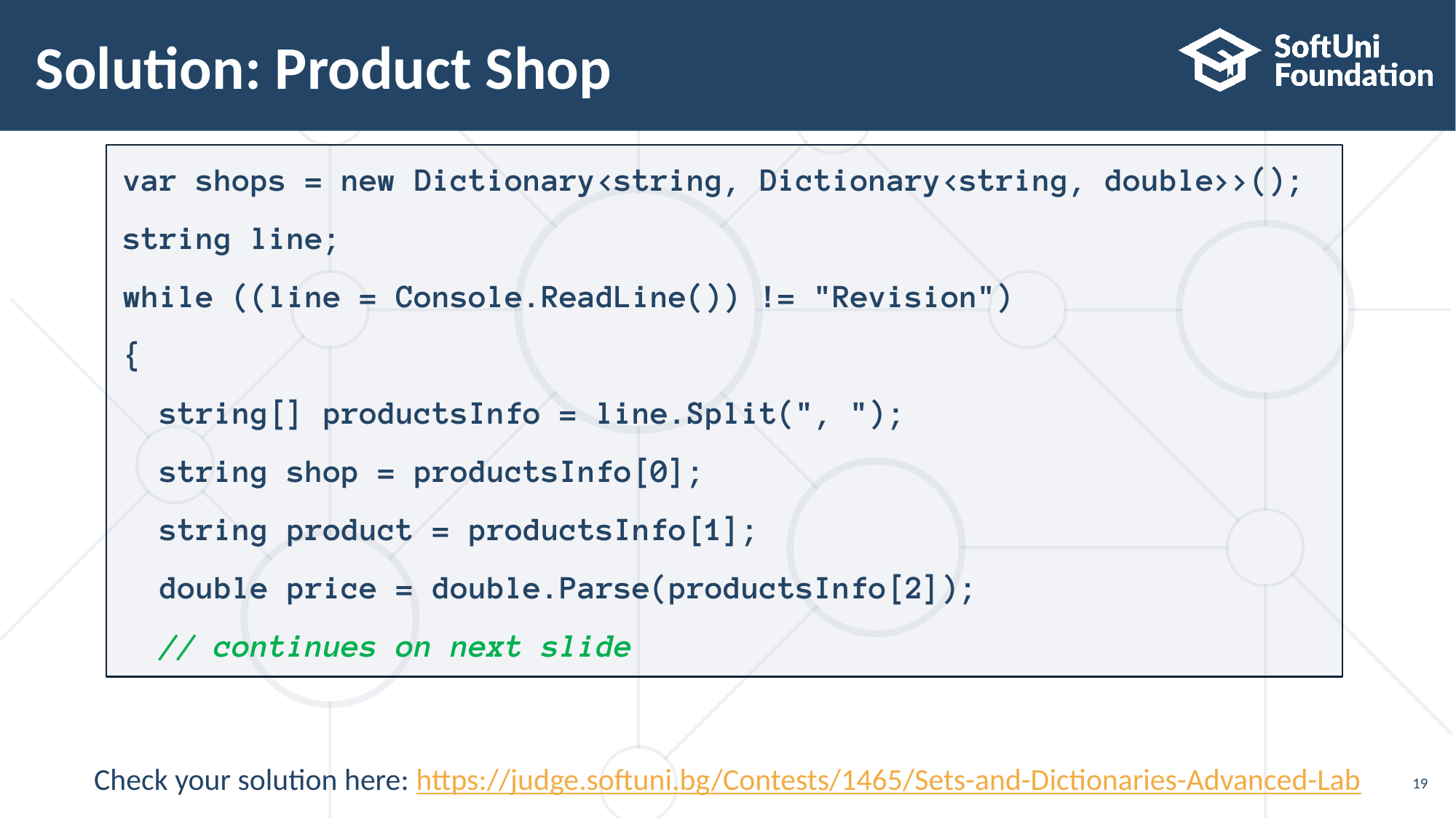

# Solution: Product Shop
var shops = new Dictionary<string, Dictionary<string, double>>();
string line;
while ((line = Console.ReadLine()) != "Revision")
{
  string[] productsInfo = line.Split(", ");
  string shop = productsInfo[0];
  string product = productsInfo[1];
  double price = double.Parse(productsInfo[2]);
  // continues on next slide
Check your solution here: https://judge.softuni.bg/Contests/1465/Sets-and-Dictionaries-Advanced-Lab
19